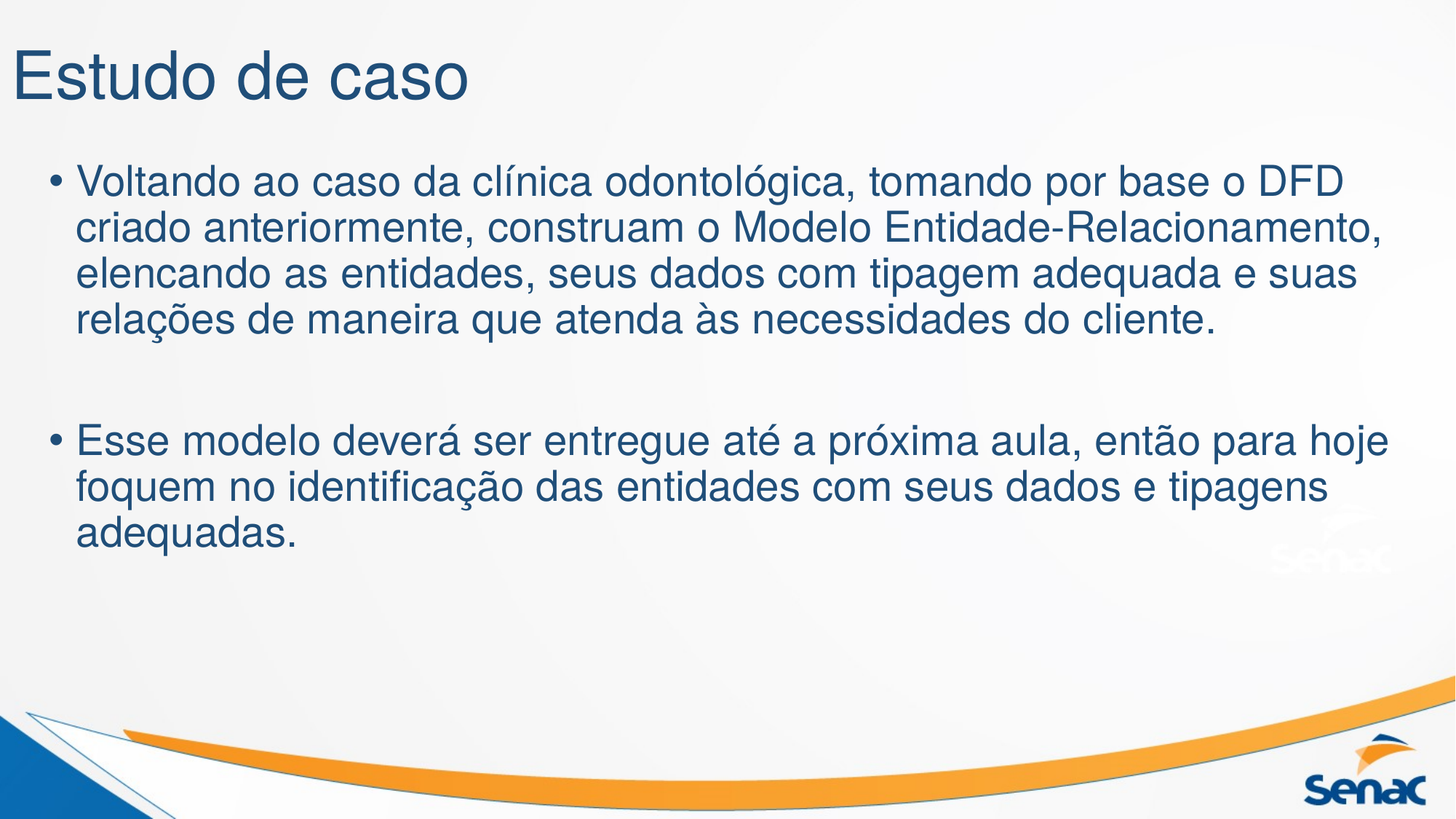

# Estudo de caso
Voltando ao caso da clínica odontológica, tomando por base o DFD criado anteriormente, construam o Modelo Entidade-Relacionamento, elencando as entidades, seus dados com tipagem adequada e suas relações de maneira que atenda às necessidades do cliente.

Esse modelo deverá ser entregue até a próxima aula, então para hoje foquem no identificação das entidades com seus dados e tipagens adequadas.